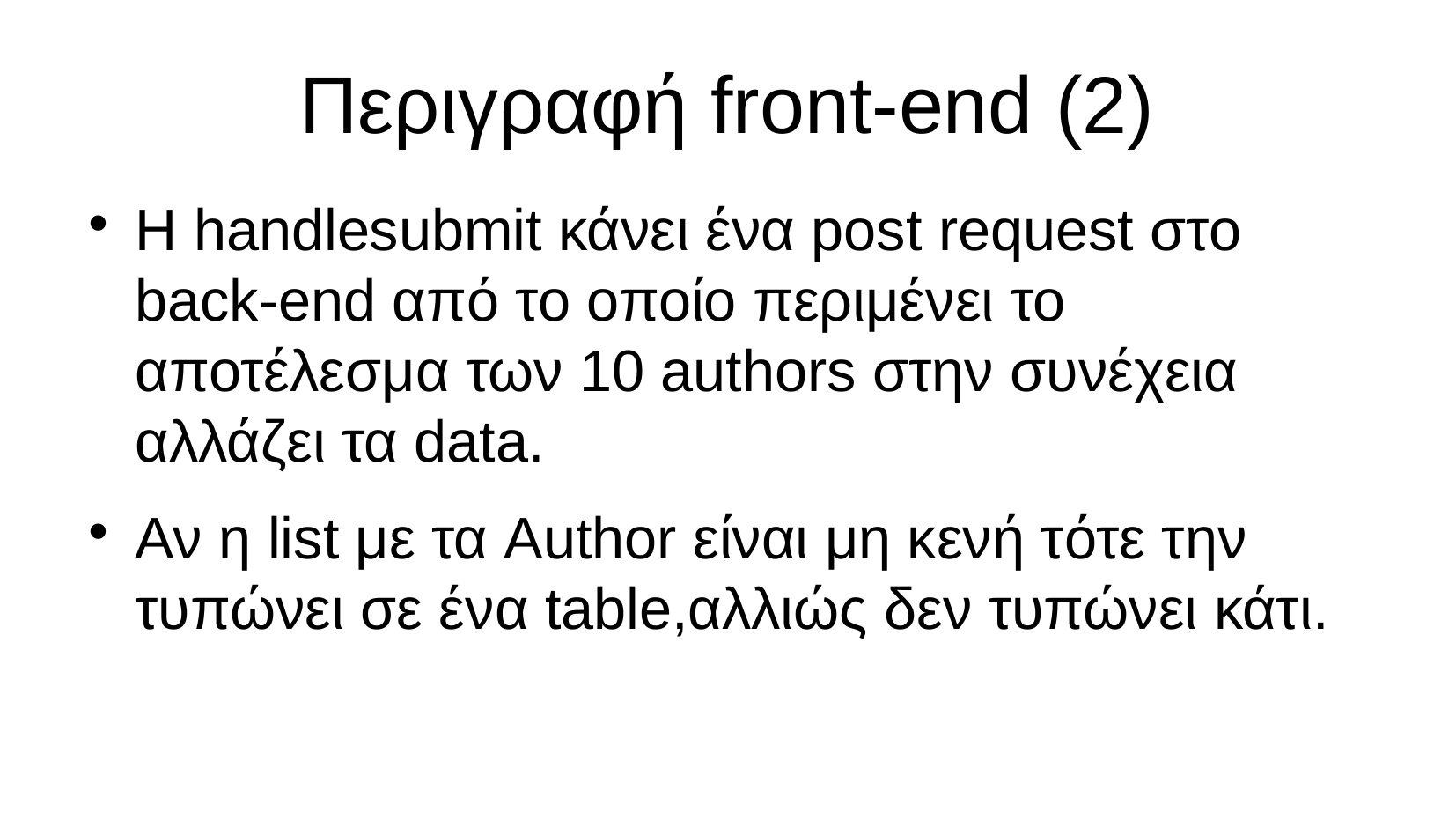

Περιγραφή front-end (2)
H handlesubmit κάνει ένα post request στο back-end από το οποίο περιμένει το αποτέλεσμα των 10 authors στην συνέχεια αλλάζει τα data.
Αν η list με τα Author είναι μη κενή τότε την τυπώνει σε ένα table,αλλιώς δεν τυπώνει κάτι.